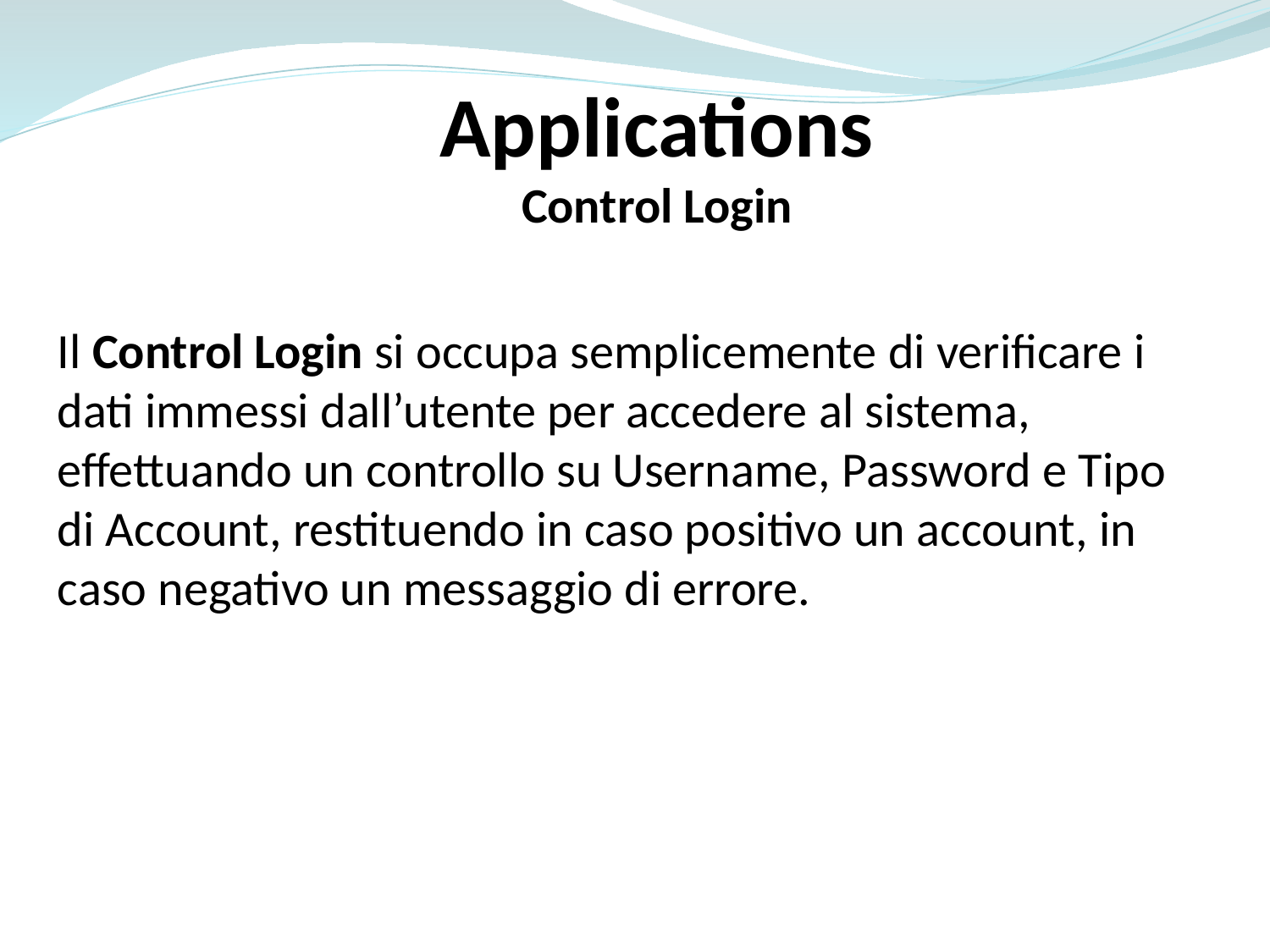

Applications
Control Login

Il Control Login si occupa semplicemente di verificare i dati immessi dall’utente per accedere al sistema, effettuando un controllo su Username, Password e Tipo di Account, restituendo in caso positivo un account, in caso negativo un messaggio di errore.